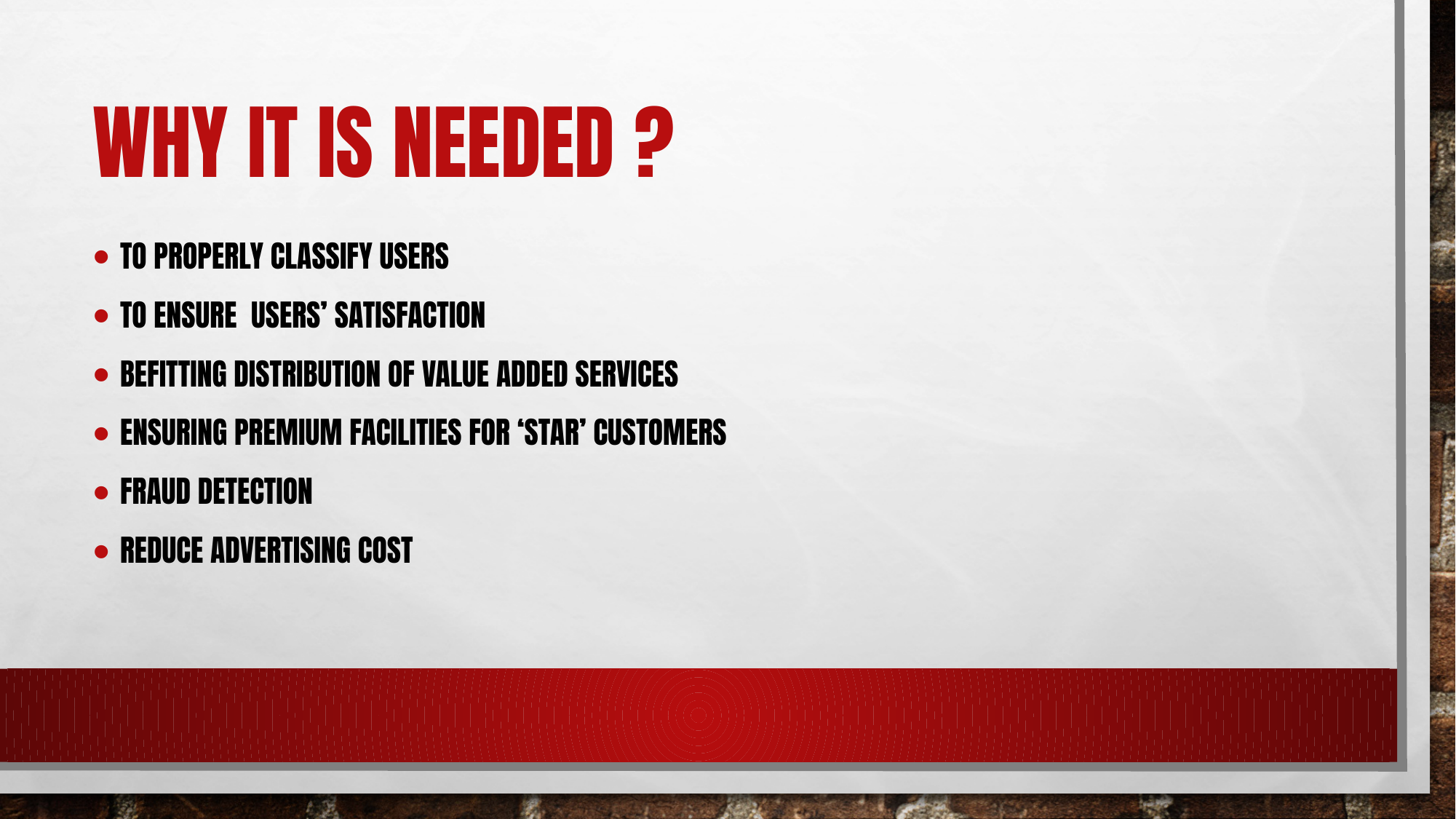

# Why it is needed ?
To properly classify users
To ensure  users’ satisfaction
befitting distribution of value added services
Ensuring premium facilities for ‘star’ customers
Fraud detection
Reduce advertising cost